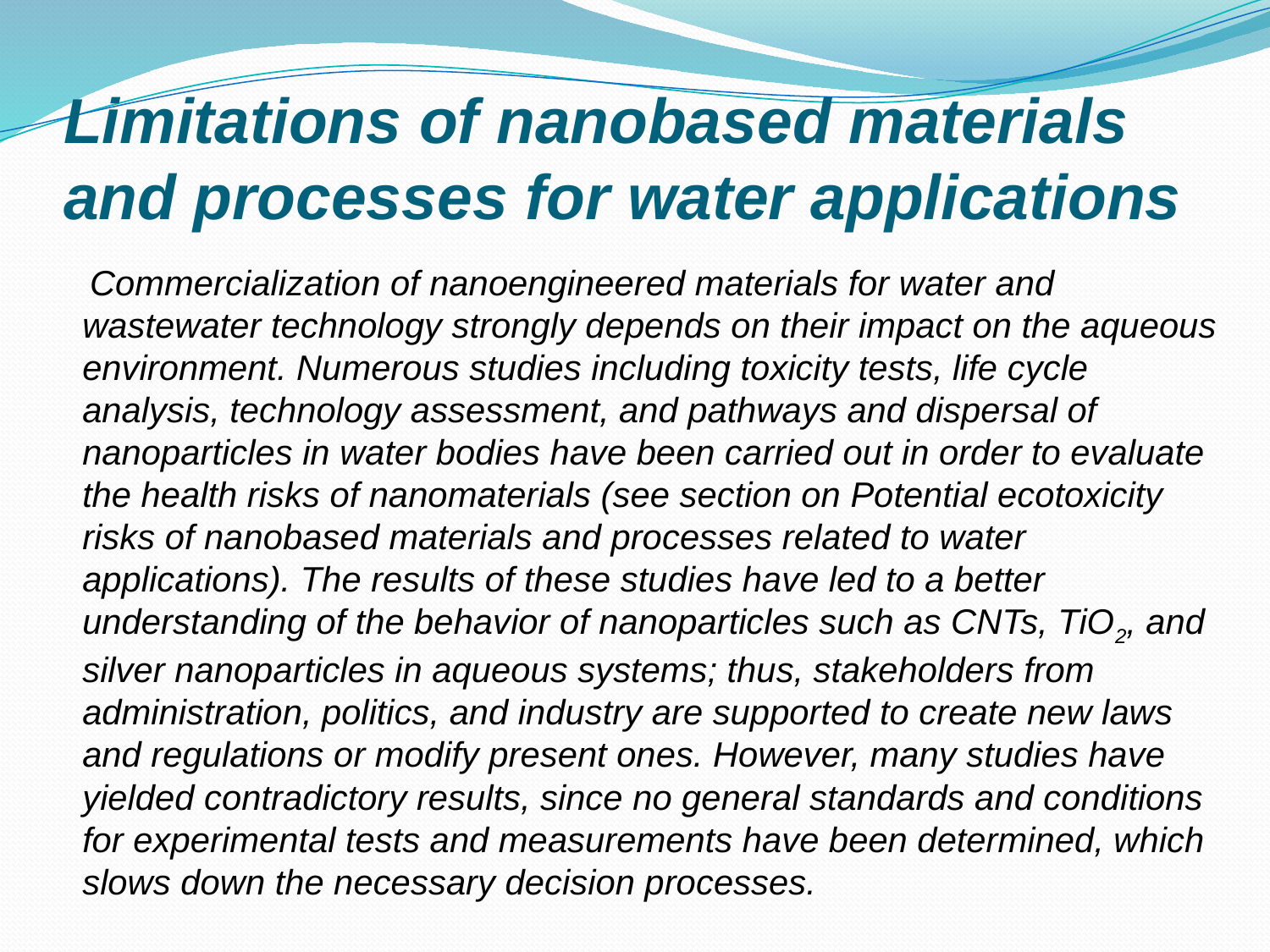

# Limitations of nanobased materials and processes for water applications
     Commercialization of nanoengineered materials for water and wastewater technology strongly depends on their impact on the aqueous environment. Numerous studies including toxicity tests, life cycle analysis, technology assessment, and pathways and dispersal of nanoparticles in water bodies have been carried out in order to evaluate the health risks of nanomaterials (see section on Potential ecotoxicity risks of nanobased materials and processes related to water applications). The results of these studies have led to a better understanding of the behavior of nanoparticles such as CNTs, TiO2, and silver nanoparticles in aqueous systems; thus, stakeholders from administration, politics, and industry are supported to create new laws and regulations or modify present ones. However, many studies have yielded contradictory results, since no general standards and conditions for experimental tests and measurements have been determined, which slows down the necessary decision processes.